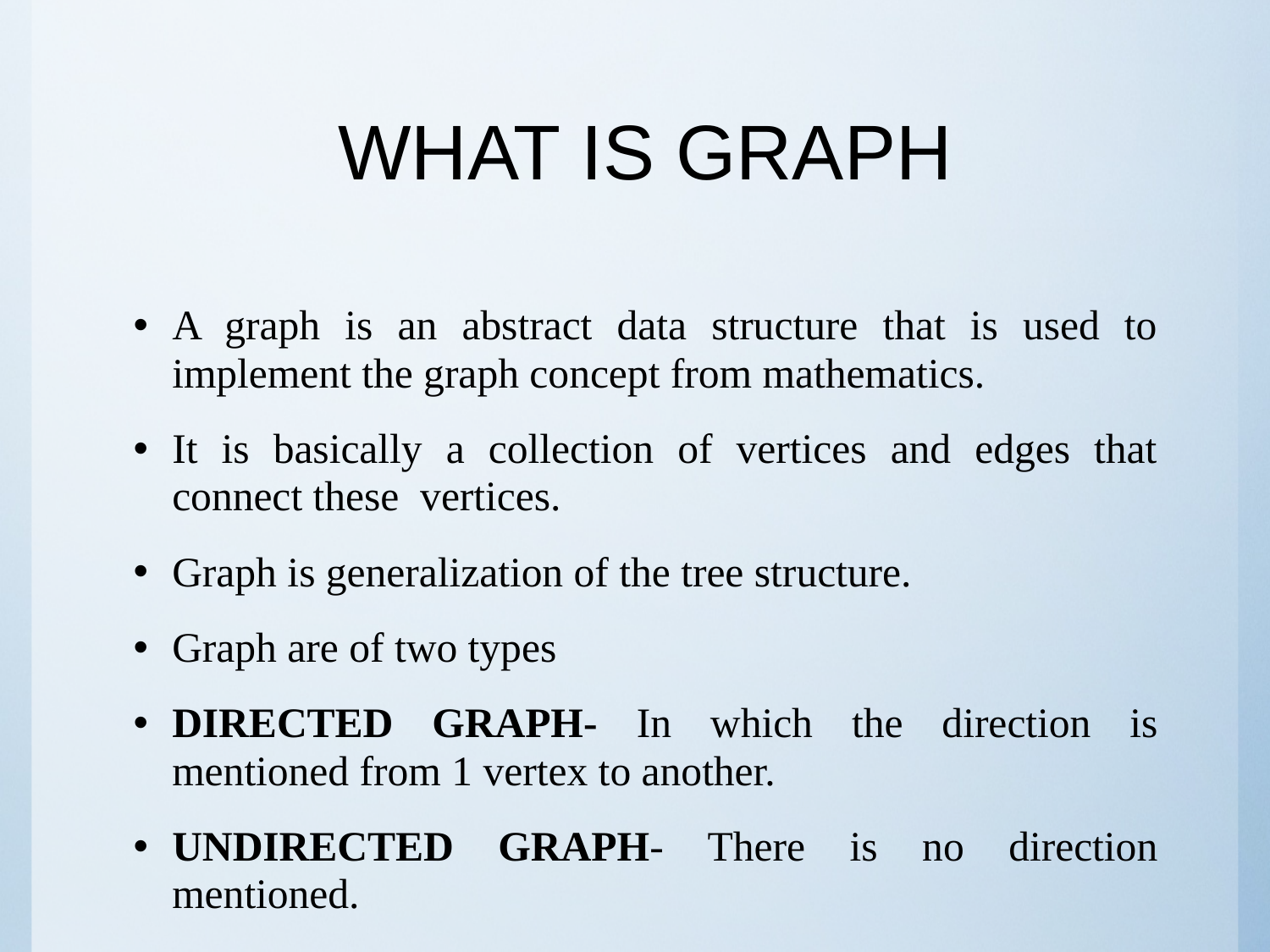

# WHAT IS GRAPH

A graph is an abstract data structure that is used to implement the graph concept from mathematics.
It is basically a collection of vertices and edges that connect these  vertices.
Graph is generalization of the tree structure.
Graph are of two types
DIRECTED GRAPH- In which the direction is mentioned from 1 vertex to another.
UNDIRECTED GRAPH- There is no direction mentioned.